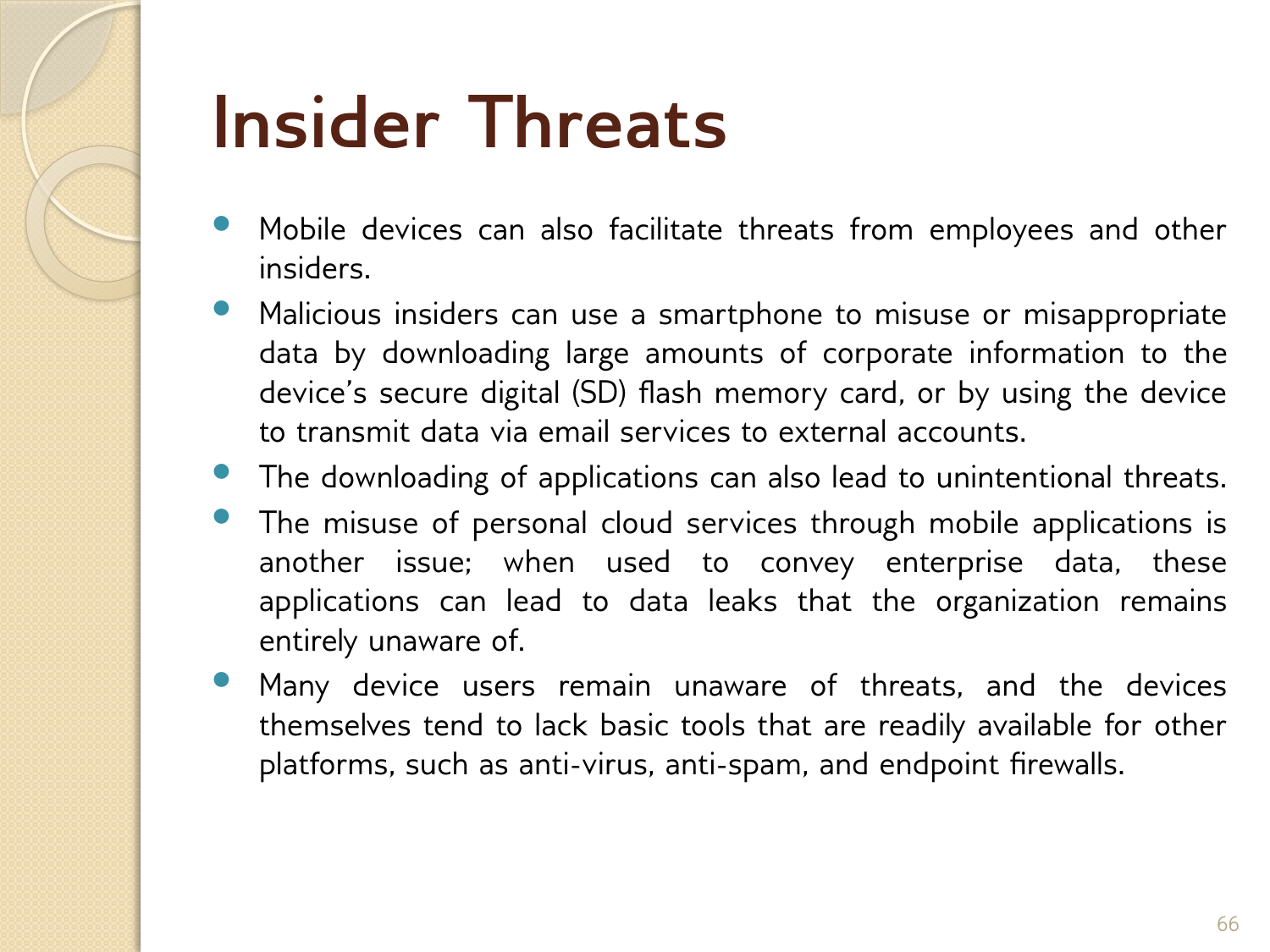

# Insider Threats
Mobile devices can also facilitate threats from employees and other insiders.
Malicious insiders can use a smartphone to misuse or misappropriate data by downloading large amounts of corporate information to the device’s secure digital (SD) flash memory card, or by using the device to transmit data via email services to external accounts.
The downloading of applications can also lead to unintentional threats.
The misuse of personal cloud services through mobile applications is another issue; when used to convey enterprise data, these applications can lead to data leaks that the organization remains entirely unaware of.
Many device users remain unaware of threats, and the devices themselves tend to lack basic tools that are readily available for other platforms, such as anti-virus, anti-spam, and endpoint firewalls.

66